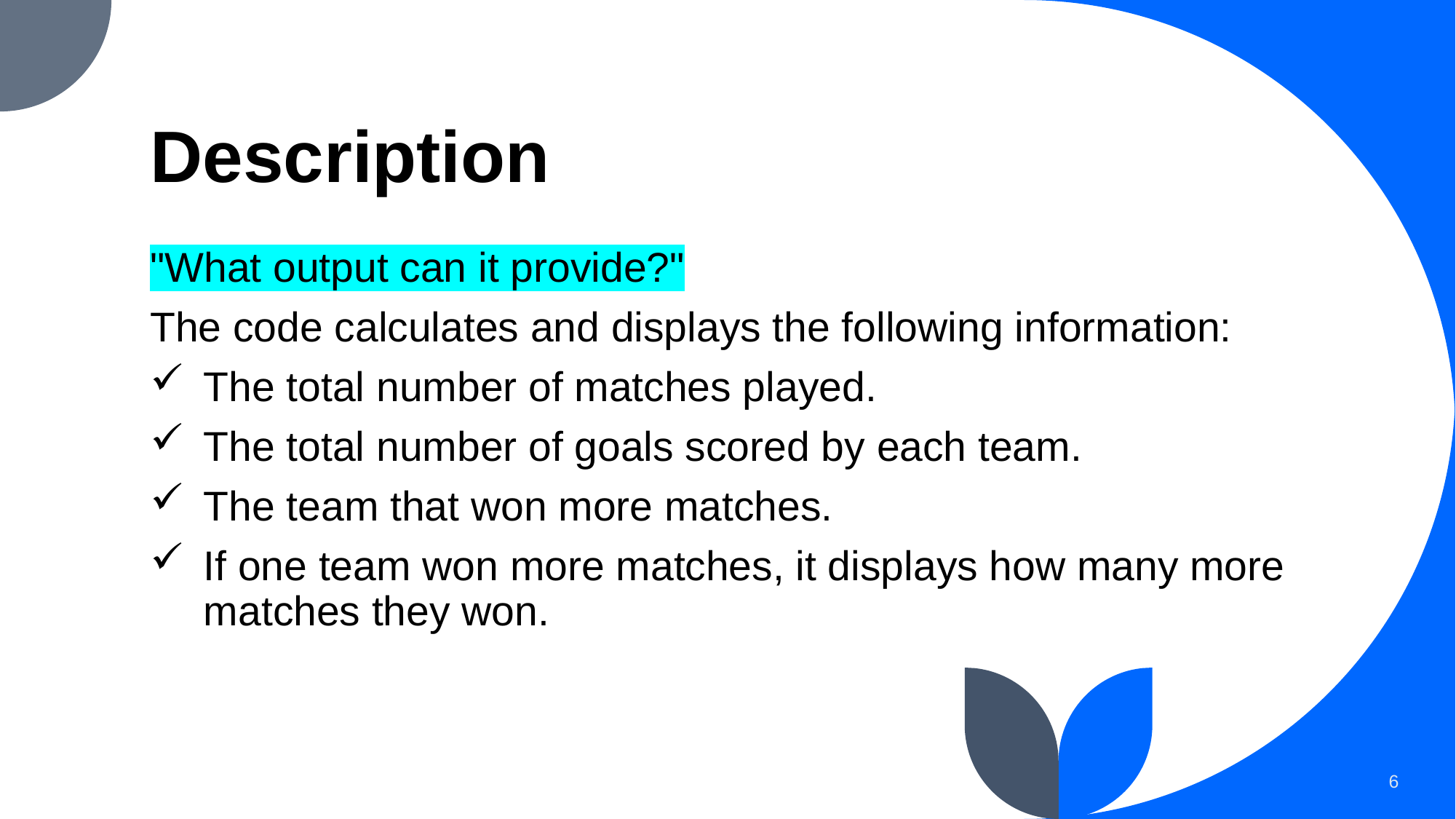

# Description
"What output can it provide?"
The code calculates and displays the following information:
The total number of matches played.
The total number of goals scored by each team.
The team that won more matches.
If one team won more matches, it displays how many more matches they won.
6